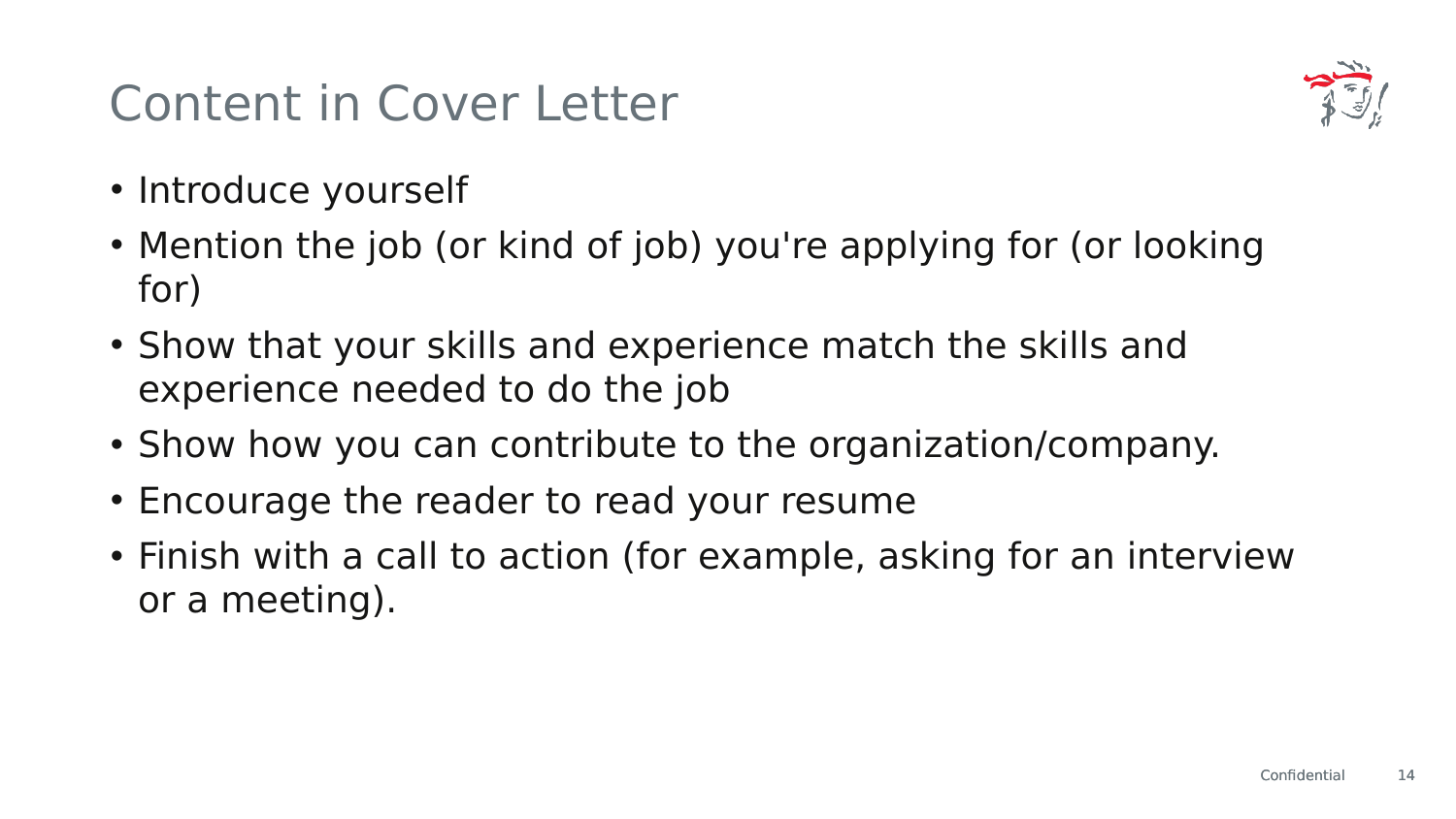

# Content in Cover Letter
Introduce yourself
Mention the job (or kind of job) you're applying for (or looking for)
Show that your skills and experience match the skills and experience needed to do the job
Show how you can contribute to the organization/company.
Encourage the reader to read your resume
Finish with a call to action (for example, asking for an interview or a meeting).